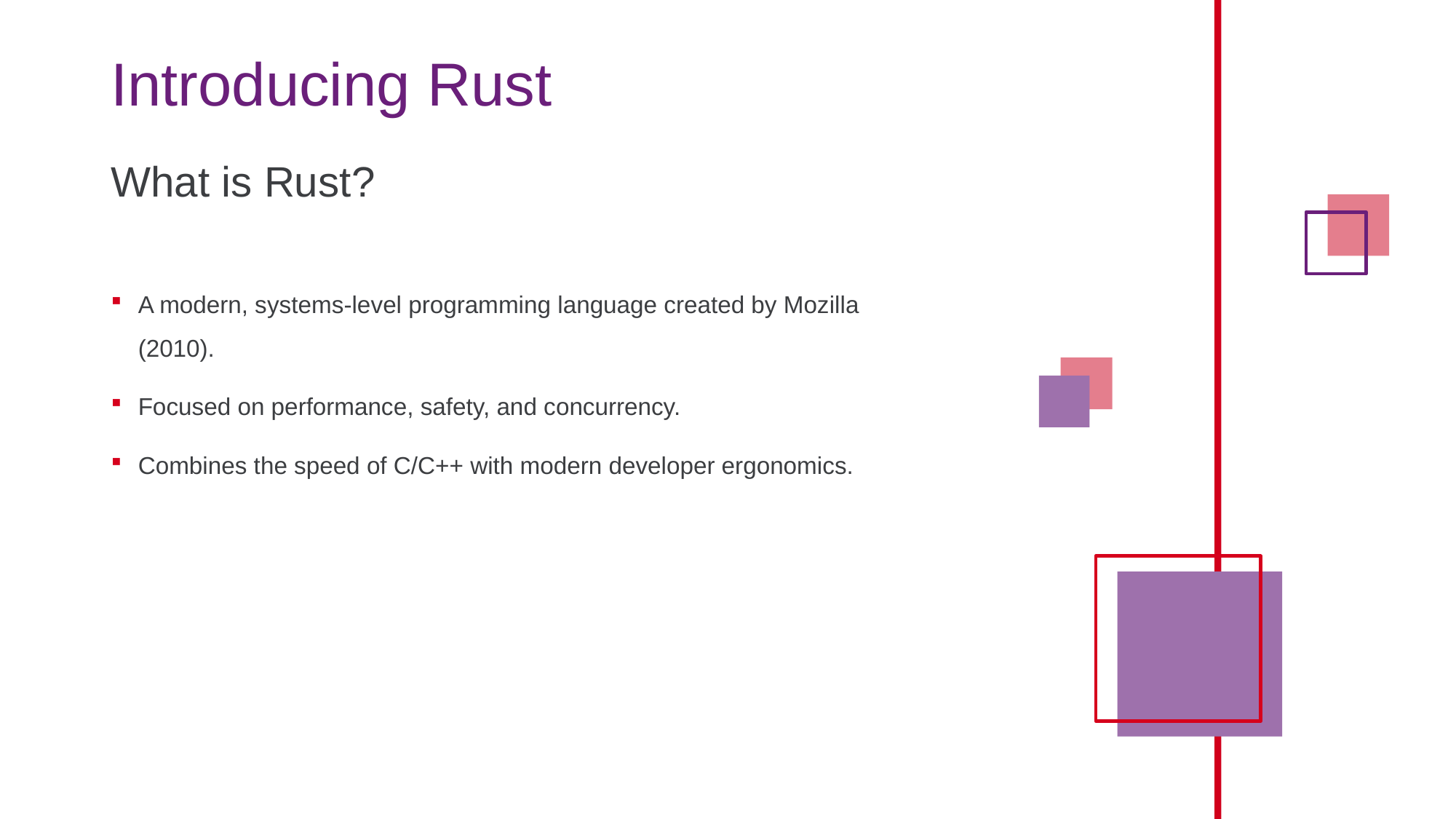

# Introducing Rust
What is Rust?

A modern, systems-level programming language created by Mozilla (2010).
Focused on performance, safety, and concurrency.
Combines the speed of C/C++ with modern developer ergonomics.